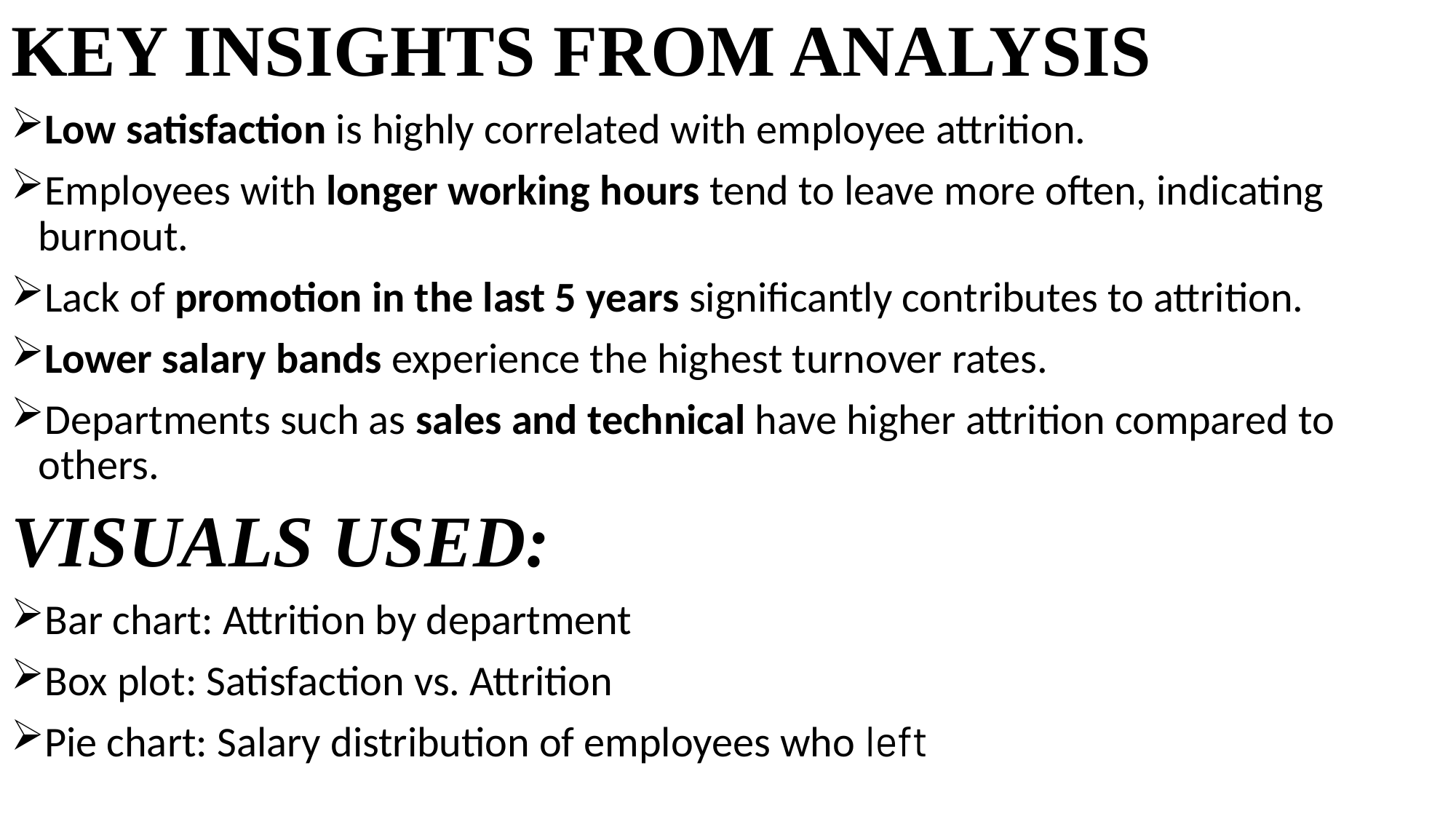

# KEY INSIGHTS FROM ANALYSIS
Low satisfaction is highly correlated with employee attrition.
Employees with longer working hours tend to leave more often, indicating burnout.
Lack of promotion in the last 5 years significantly contributes to attrition.
Lower salary bands experience the highest turnover rates.
Departments such as sales and technical have higher attrition compared to others.
VISUALS USED:
Bar chart: Attrition by department
Box plot: Satisfaction vs. Attrition
Pie chart: Salary distribution of employees who left